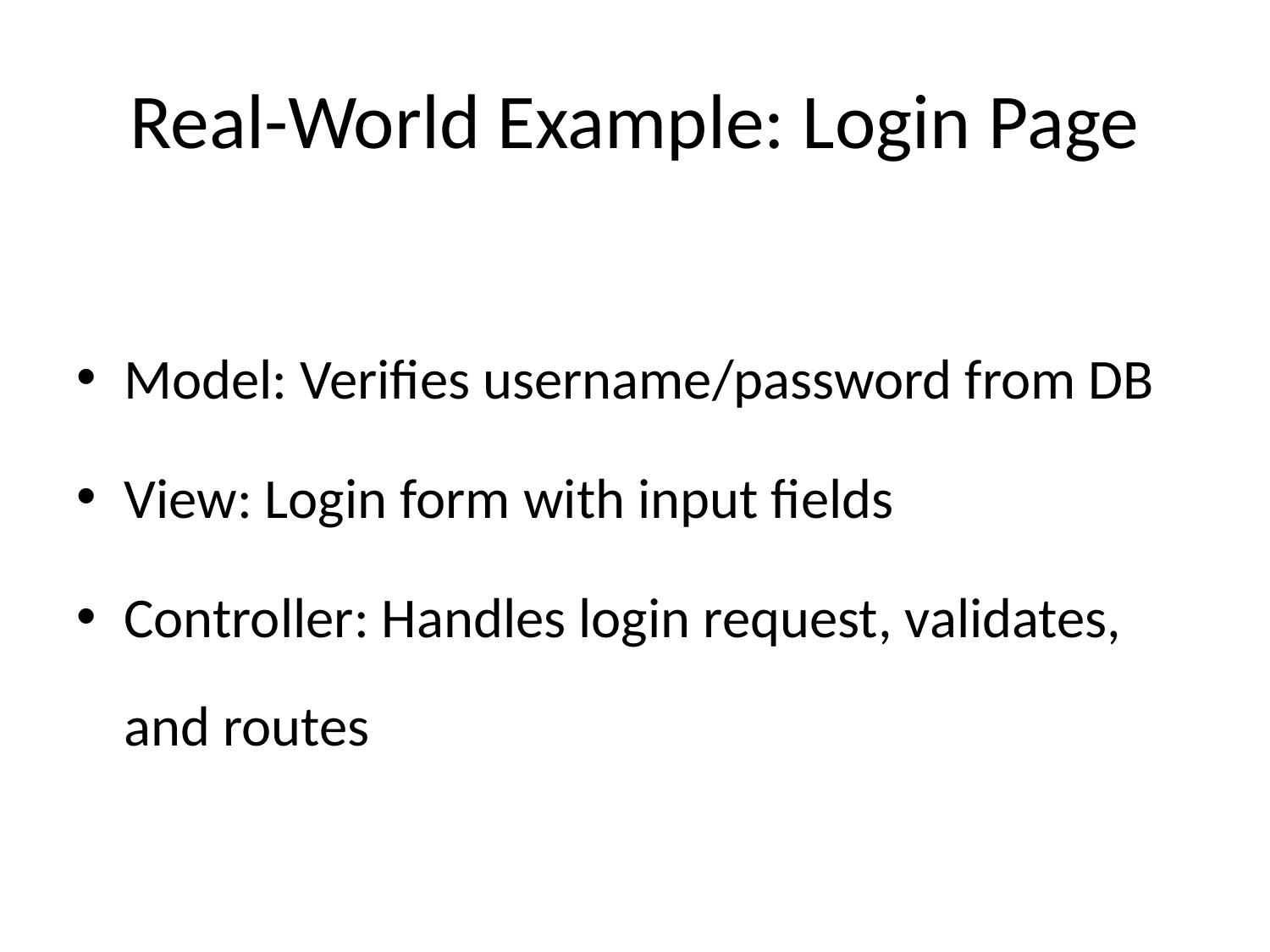

# Real-World Example: Login Page
Model: Verifies username/password from DB
View: Login form with input fields
Controller: Handles login request, validates, and routes